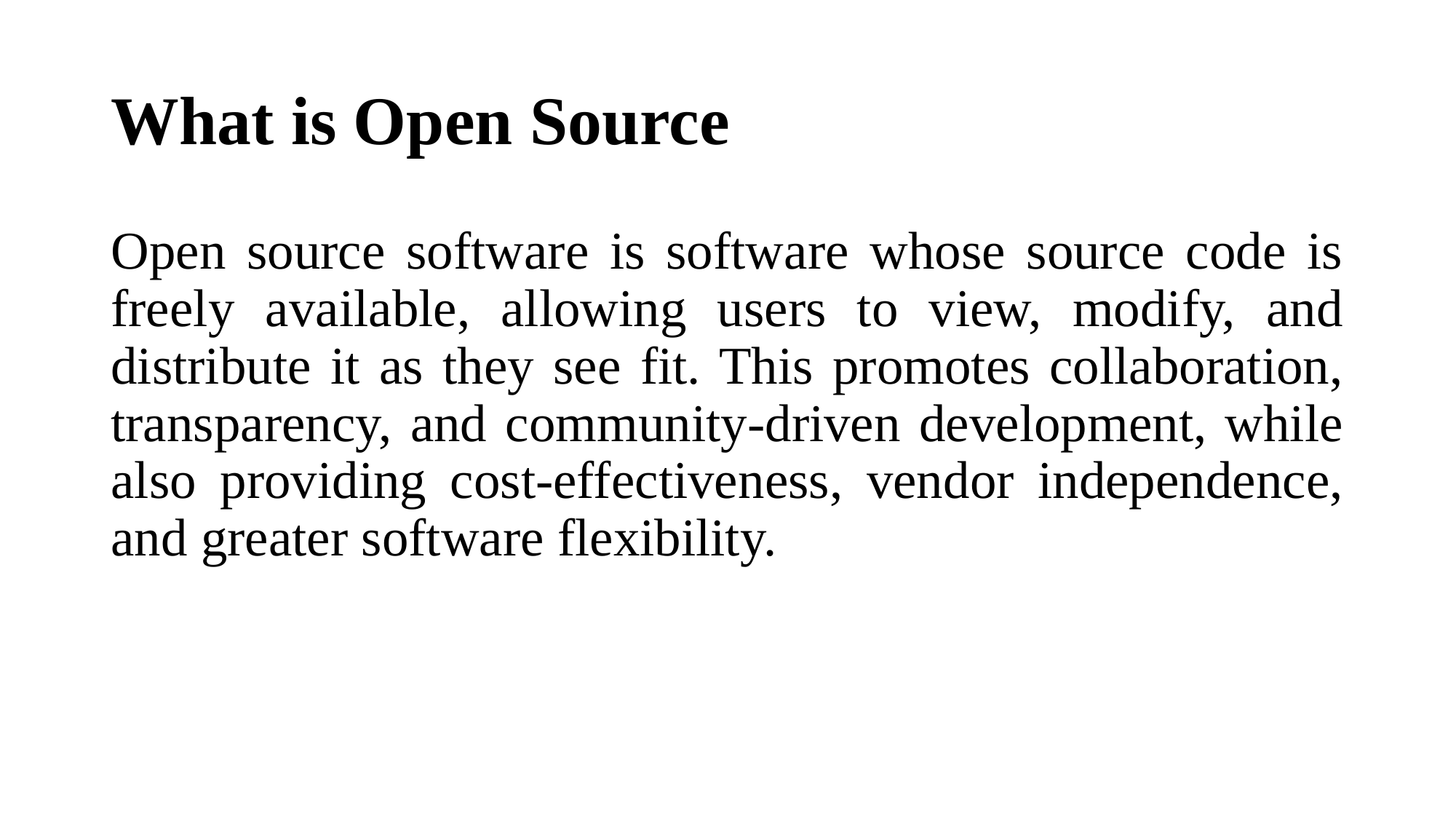

# What is Open Source
Open source software is software whose source code is freely available, allowing users to view, modify, and distribute it as they see fit. This promotes collaboration, transparency, and community-driven development, while also providing cost-effectiveness, vendor independence, and greater software flexibility.